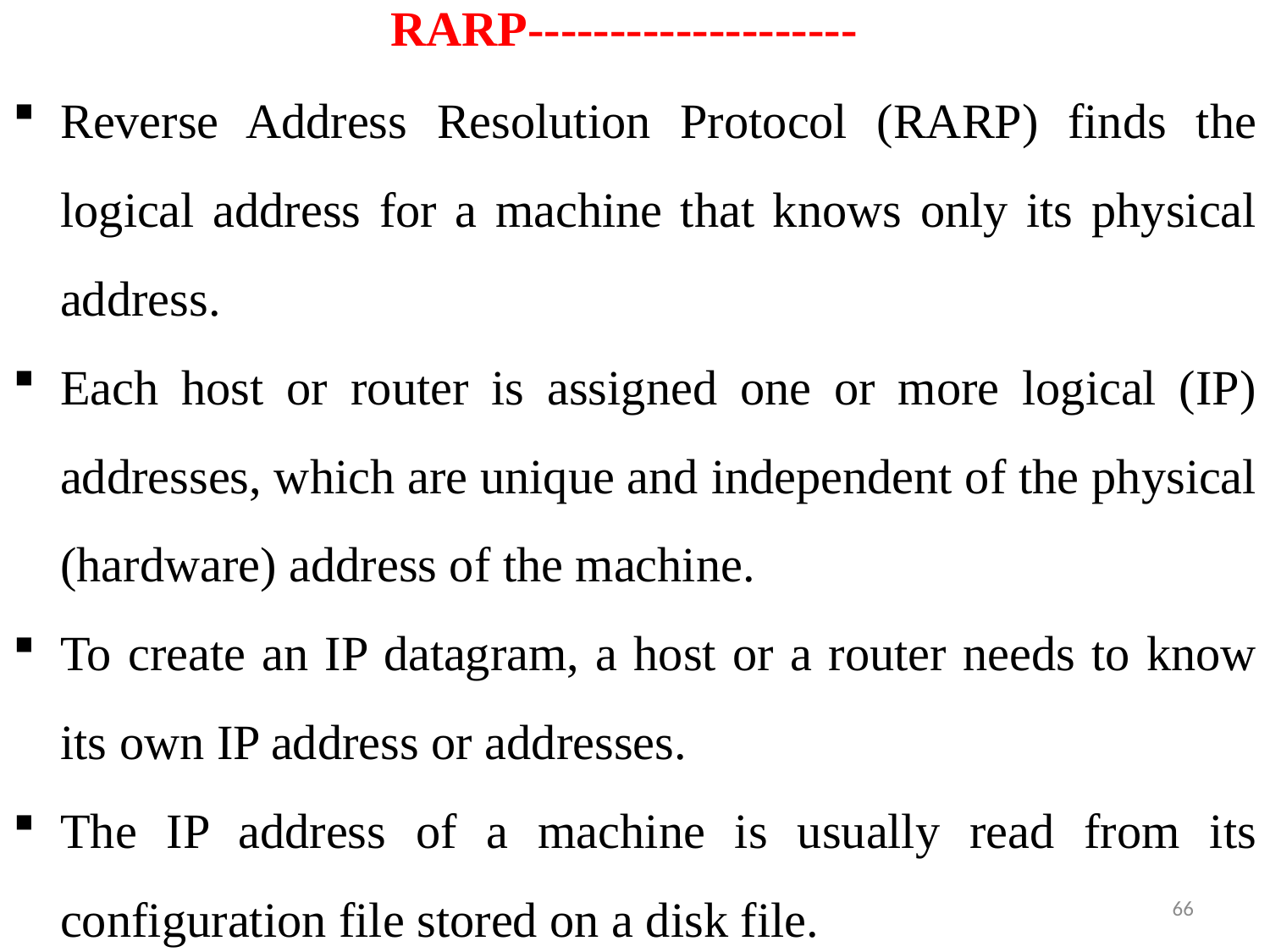

# RARP--------------------
Reverse Address Resolution Protocol (RARP) finds the logical address for a machine that knows only its physical address.
Each host or router is assigned one or more logical (IP) addresses, which are unique and independent of the physical (hardware) address of the machine.
To create an IP datagram, a host or a router needs to know its own IP address or addresses.
The IP address of a machine is usually read from its configuration file stored on a disk file.
66